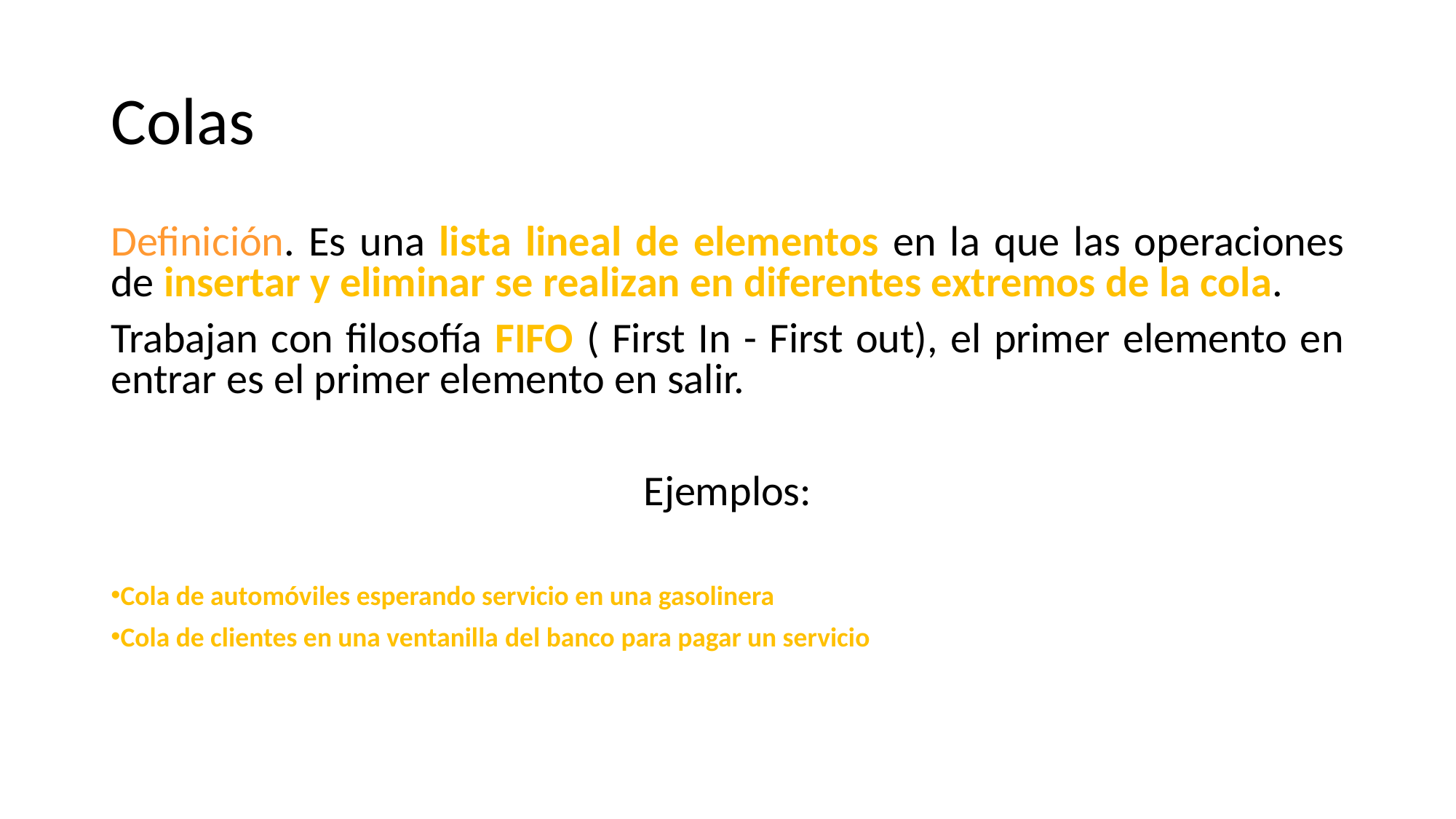

# Colas
Definición. Es una lista lineal de elementos en la que las operaciones de insertar y eliminar se realizan en diferentes extremos de la cola.
Trabajan con filosofía FIFO ( First In - First out), el primer elemento en entrar es el primer elemento en salir.

Ejemplos:

Cola de automóviles esperando servicio en una gasolinera
Cola de clientes en una ventanilla del banco para pagar un servicio